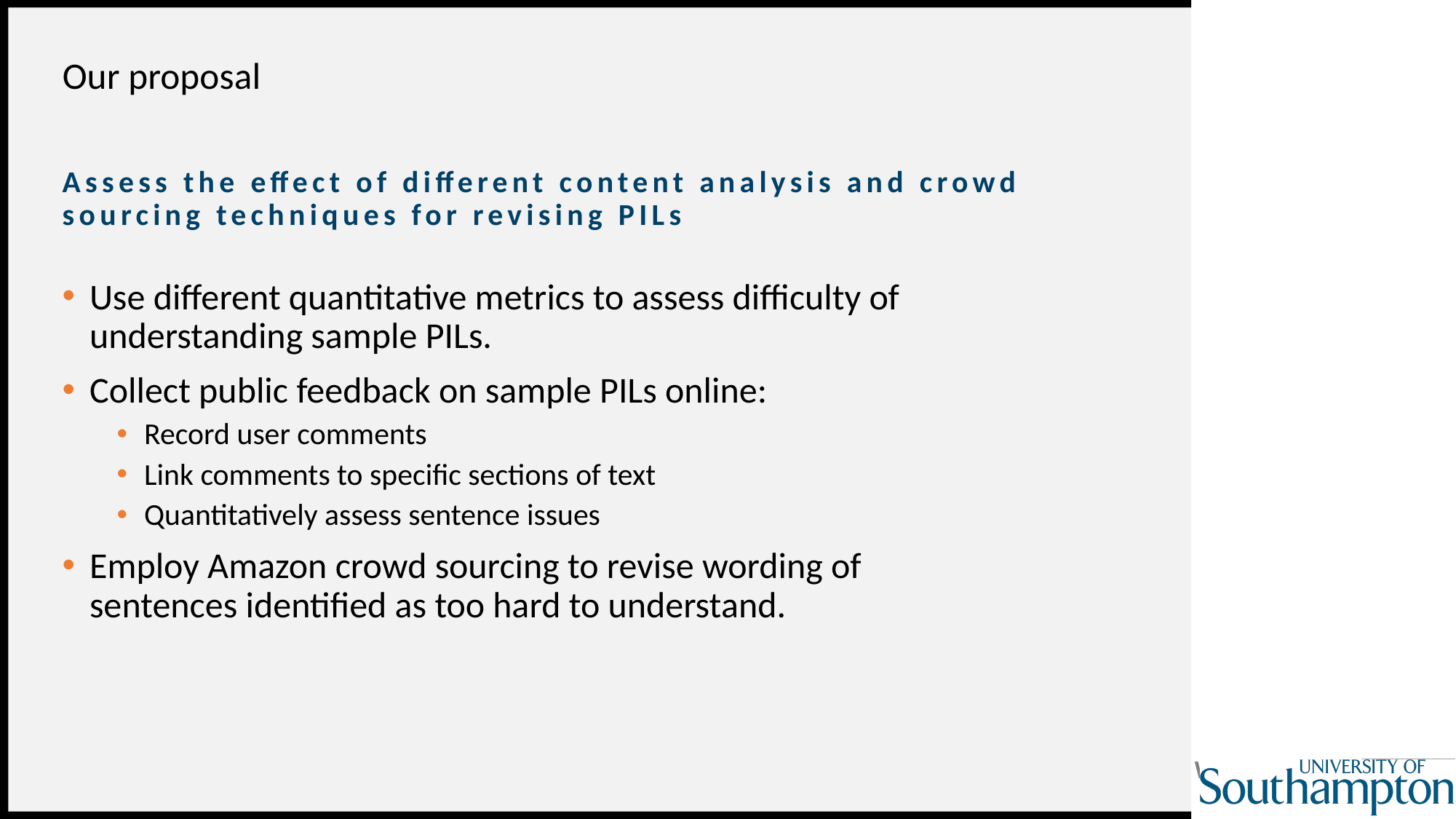

# Our proposal
Assess the effect of different content analysis and crowd sourcing techniques for revising PILs
Use different quantitative metrics to assess difficulty of understanding sample PILs.
Collect public feedback on sample PILs online:
Record user comments
Link comments to specific sections of text
Quantitatively assess sentence issues
Employ Amazon crowd sourcing to revise wording of sentences identified as too hard to understand.